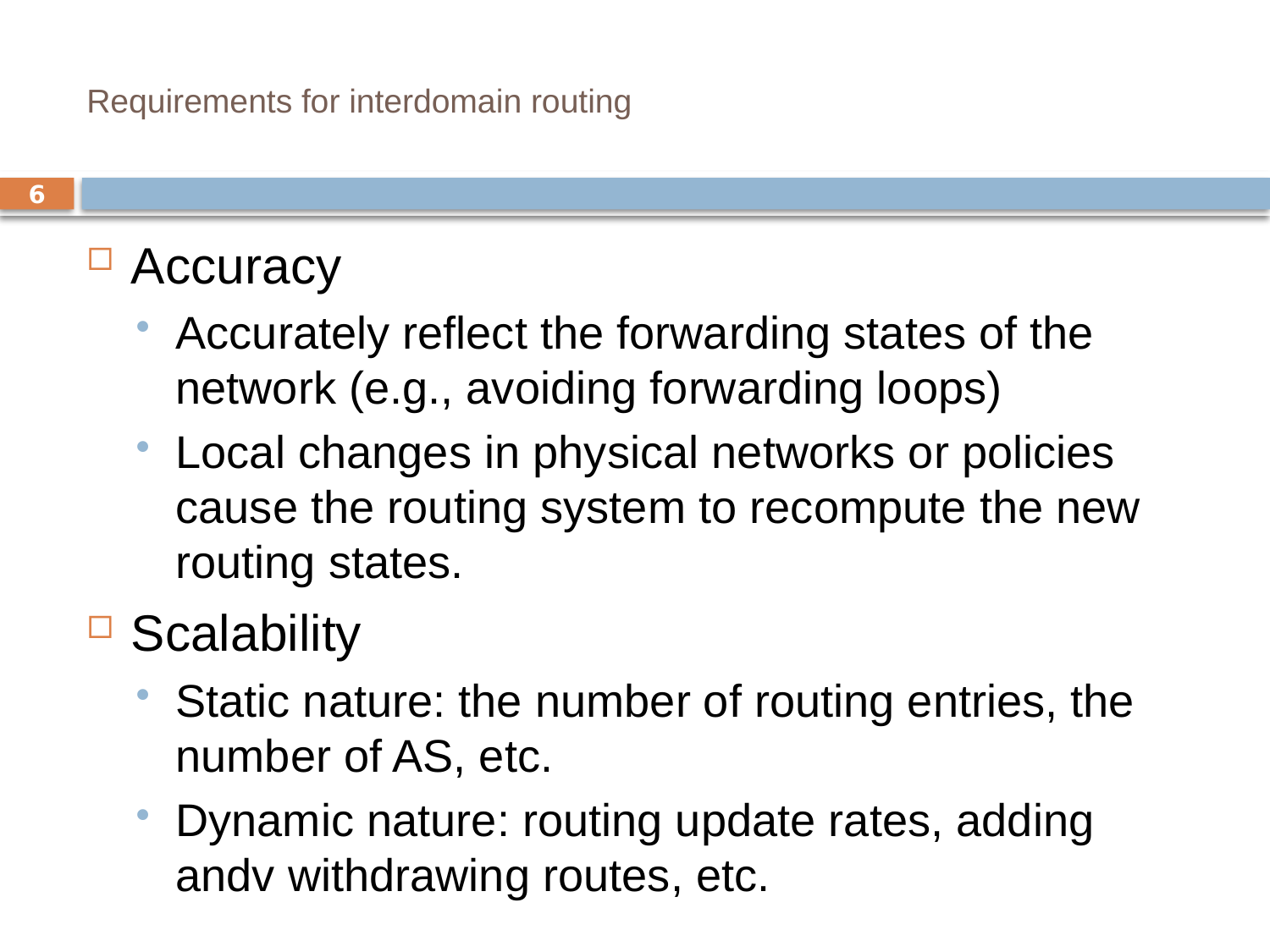

# Requirements for interdomain routing
6
Accuracy
Accurately reflect the forwarding states of the network (e.g., avoiding forwarding loops)
Local changes in physical networks or policies cause the routing system to recompute the new routing states.
Scalability
Static nature: the number of routing entries, the number of AS, etc.
Dynamic nature: routing update rates, adding andv withdrawing routes, etc.